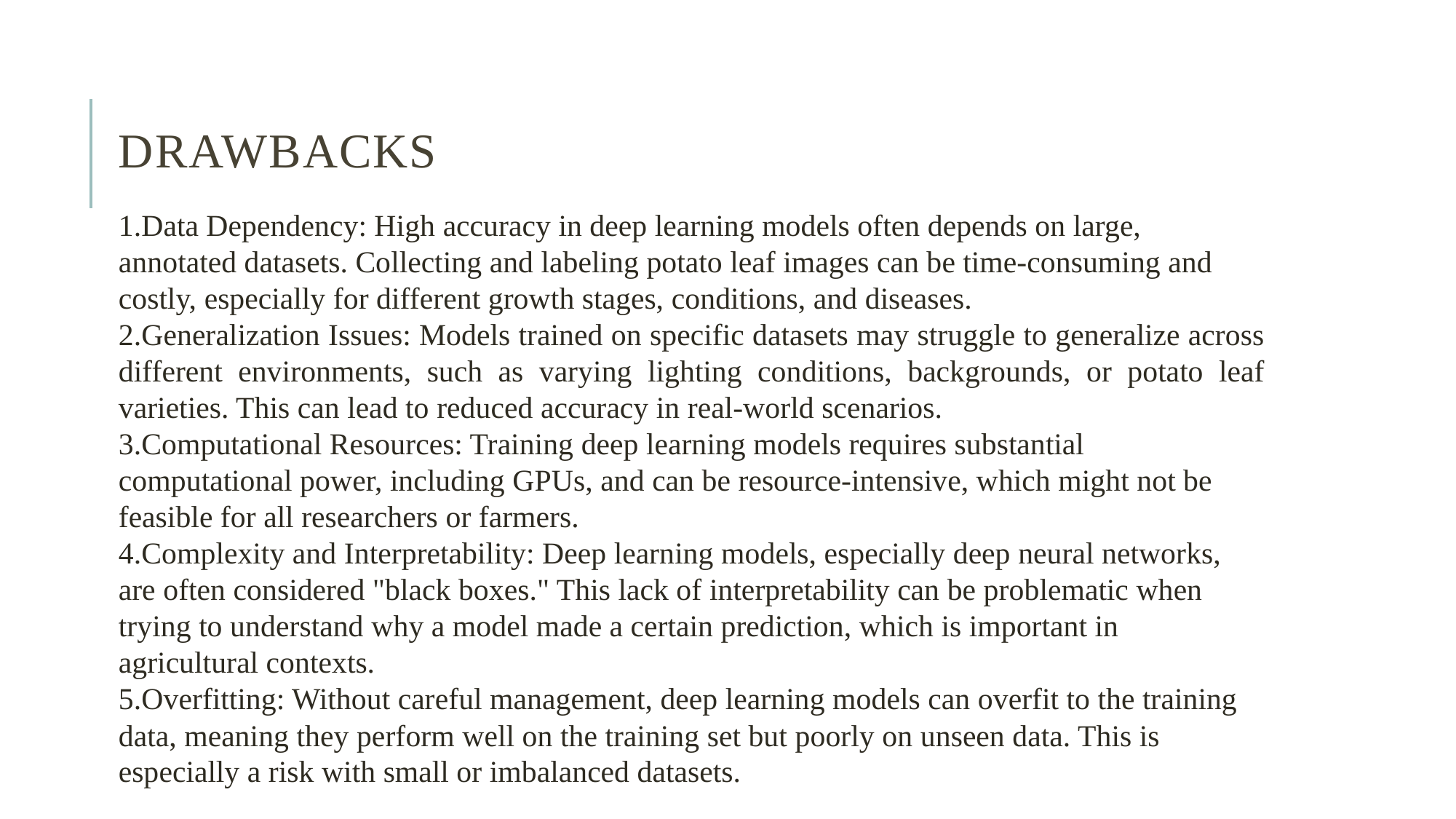

# Drawbacks
1.Data Dependency: High accuracy in deep learning models often depends on large, annotated datasets. Collecting and labeling potato leaf images can be time-consuming and costly, especially for different growth stages, conditions, and diseases.
2.Generalization Issues: Models trained on specific datasets may struggle to generalize across different environments, such as varying lighting conditions, backgrounds, or potato leaf varieties. This can lead to reduced accuracy in real-world scenarios.
3.Computational Resources: Training deep learning models requires substantial computational power, including GPUs, and can be resource-intensive, which might not be feasible for all researchers or farmers.
4.Complexity and Interpretability: Deep learning models, especially deep neural networks, are often considered "black boxes." This lack of interpretability can be problematic when trying to understand why a model made a certain prediction, which is important in agricultural contexts.
5.Overfitting: Without careful management, deep learning models can overfit to the training data, meaning they perform well on the training set but poorly on unseen data. This is especially a risk with small or imbalanced datasets.